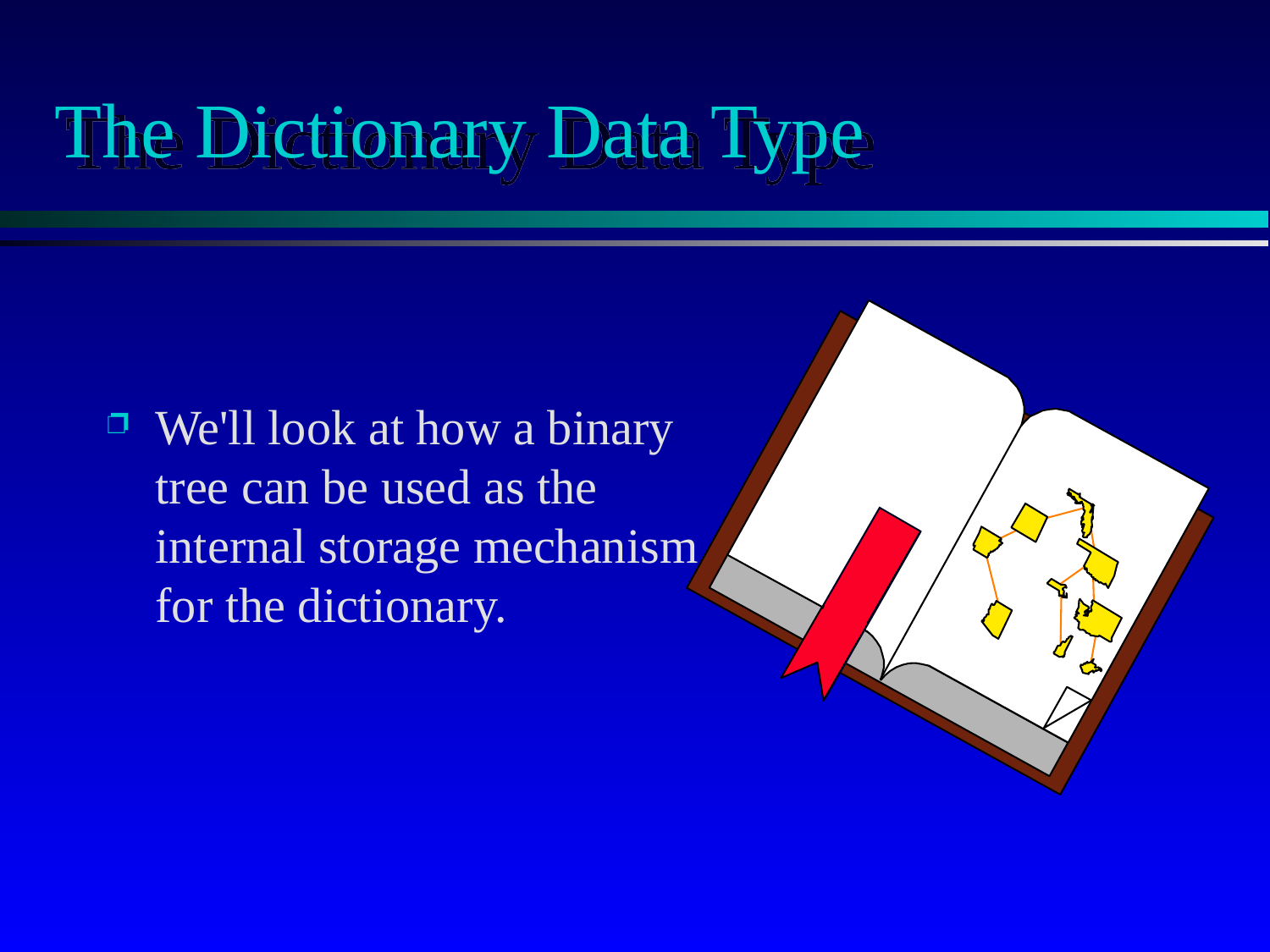

# The Dictionary Data Type

We'll look at how a binary tree can be used as the internal storage mechanism for the dictionary.